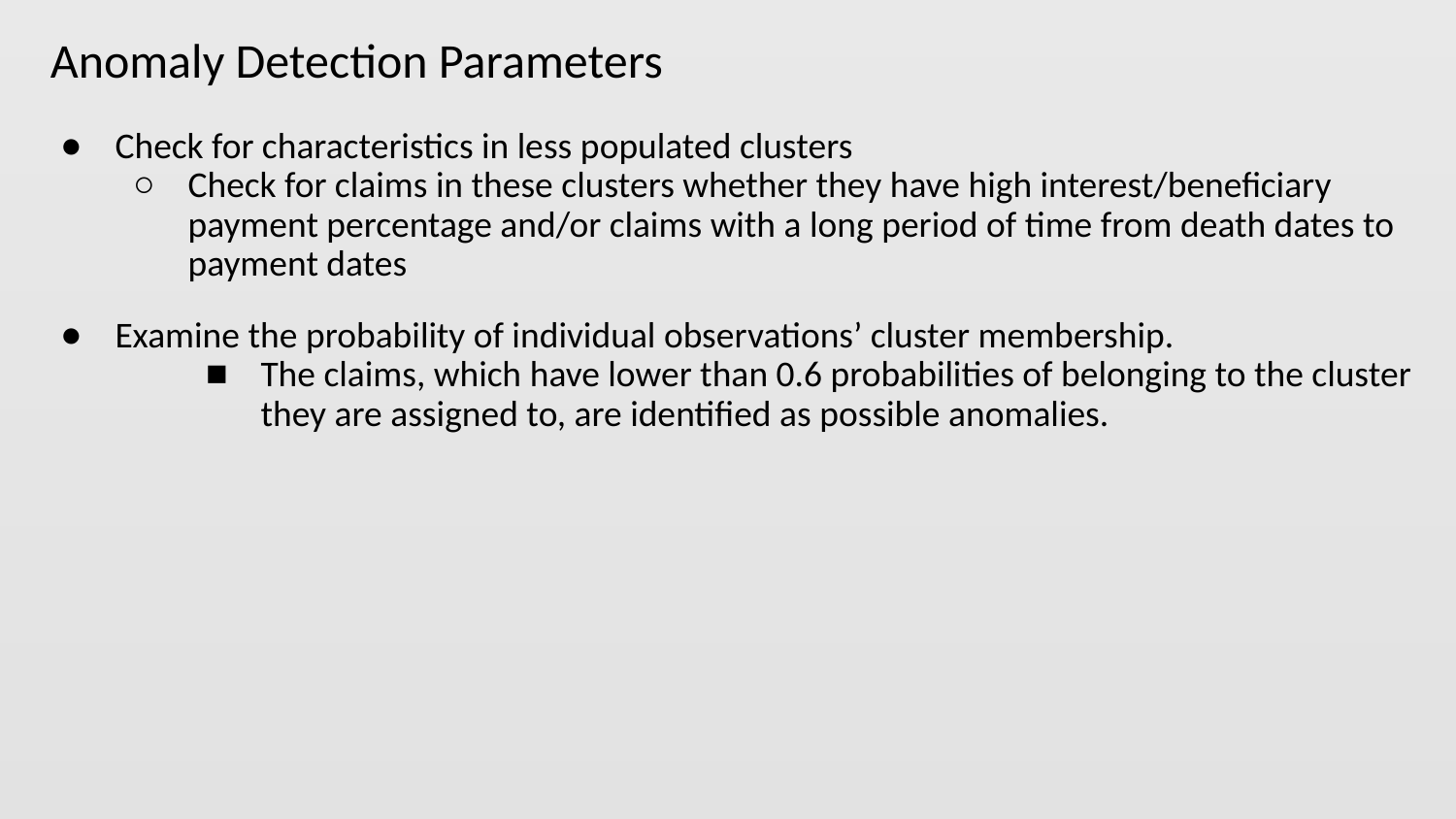

# Anomaly Detection Parameters
Check for characteristics in less populated clusters
Check for claims in these clusters whether they have high interest/beneficiary payment percentage and/or claims with a long period of time from death dates to payment dates
Examine the probability of individual observations’ cluster membership.
The claims, which have lower than 0.6 probabilities of belonging to the cluster they are assigned to, are identified as possible anomalies.